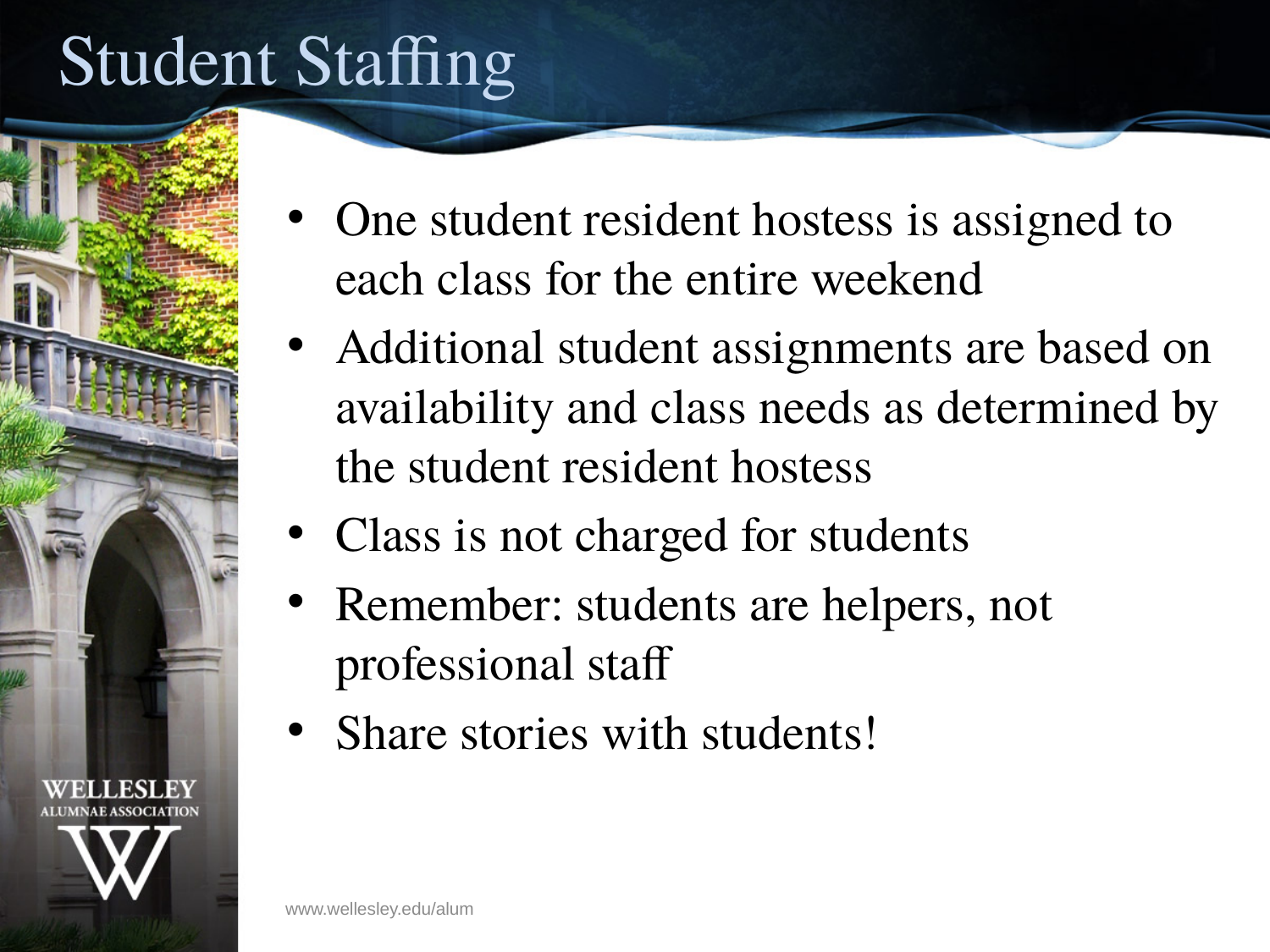

# Student Staffing
One student resident hostess is assigned to each class for the entire weekend
Additional student assignments are based on availability and class needs as determined by the student resident hostess
Class is not charged for students
Remember: students are helpers, not professional staff
Share stories with students!

www.wellesley.edu/alum